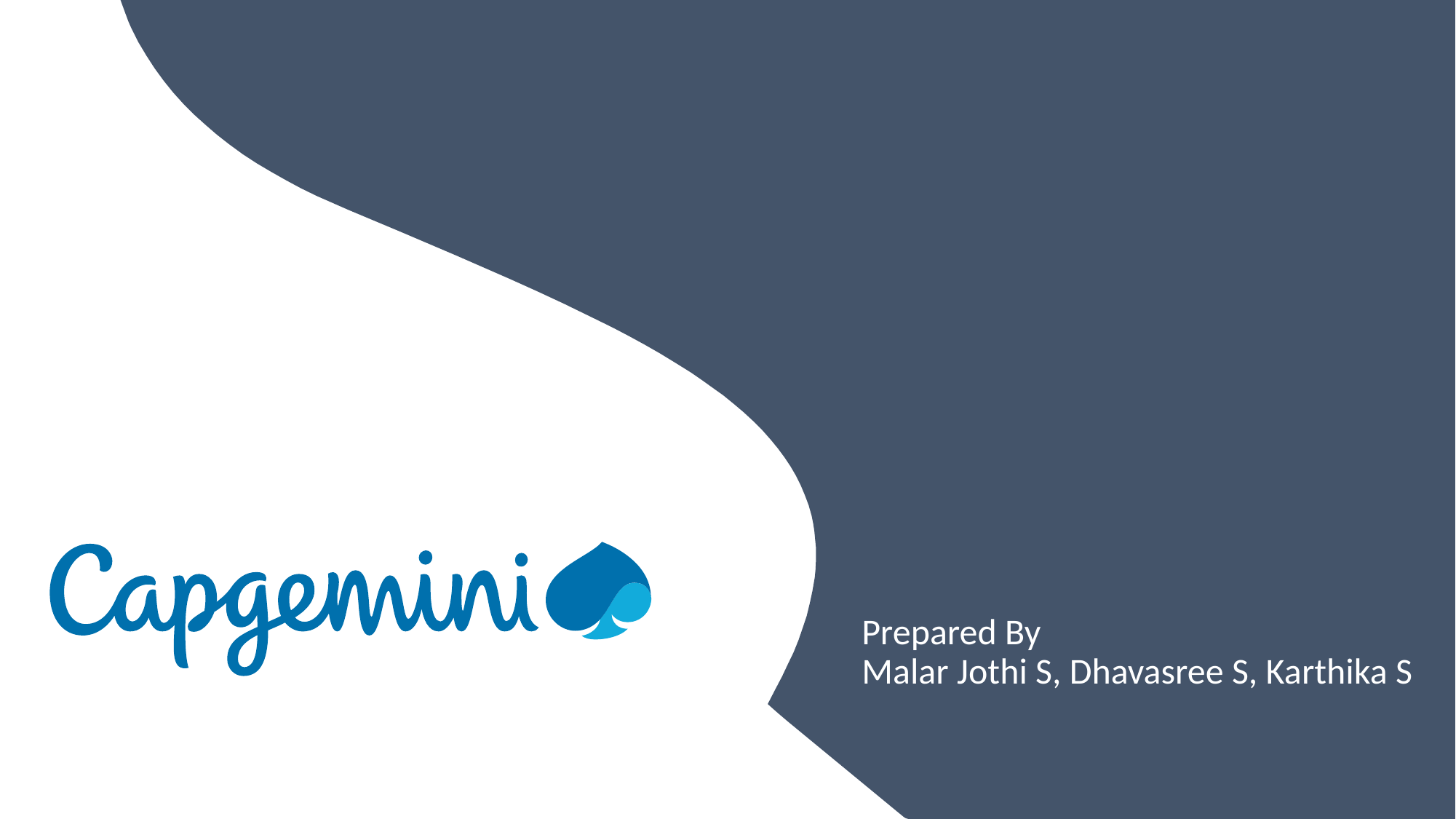

# Prepared By Malar Jothi S, Dhavasree S, Karthika S